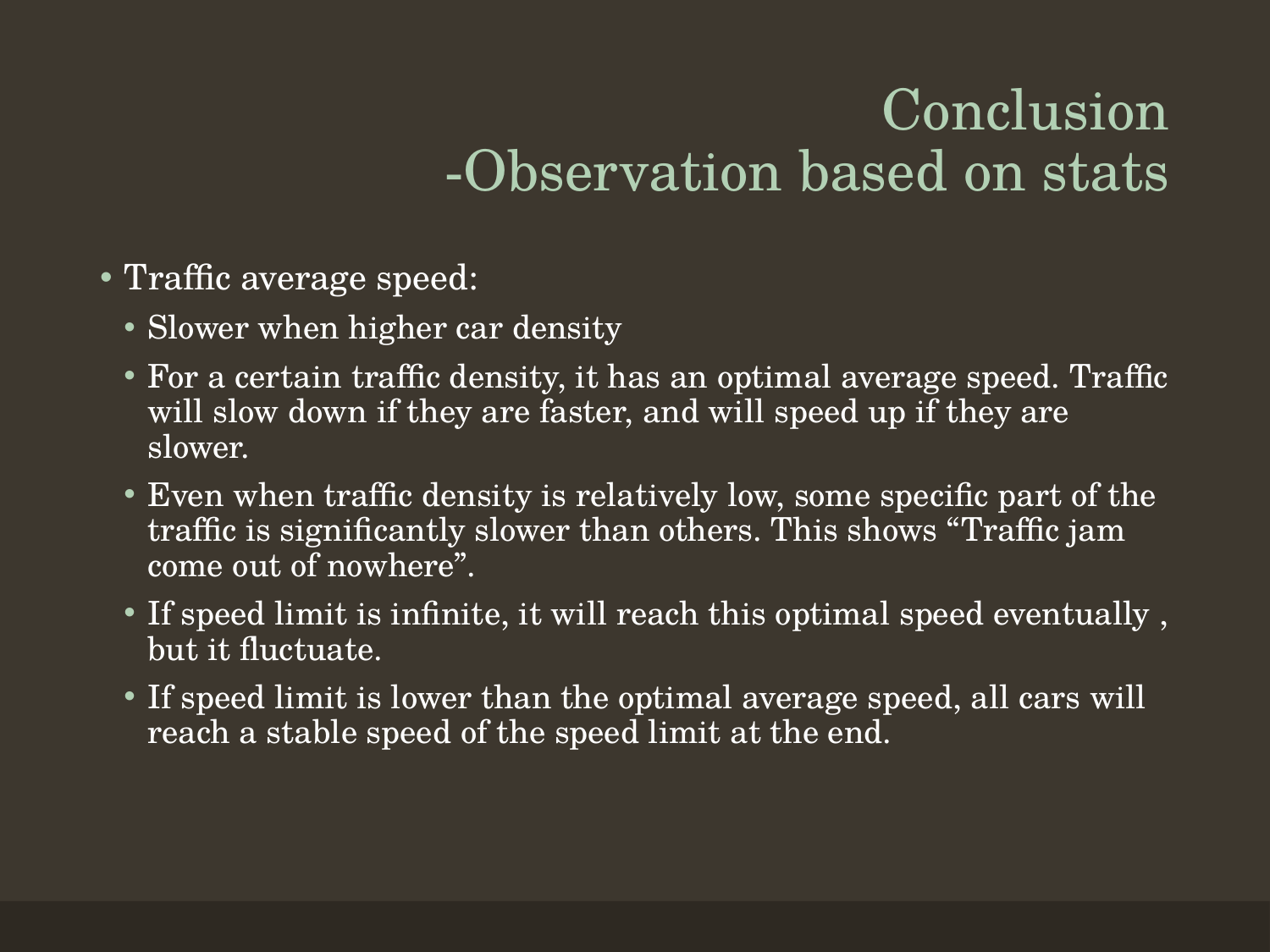

# Conclusion -Observation based on stats
Traffic average speed:
Slower when higher car density
For a certain traffic density, it has an optimal average speed. Traffic will slow down if they are faster, and will speed up if they are slower.
Even when traffic density is relatively low, some specific part of the traffic is significantly slower than others. This shows “Traffic jam come out of nowhere”.
If speed limit is infinite, it will reach this optimal speed eventually , but it fluctuate.
If speed limit is lower than the optimal average speed, all cars will reach a stable speed of the speed limit at the end.